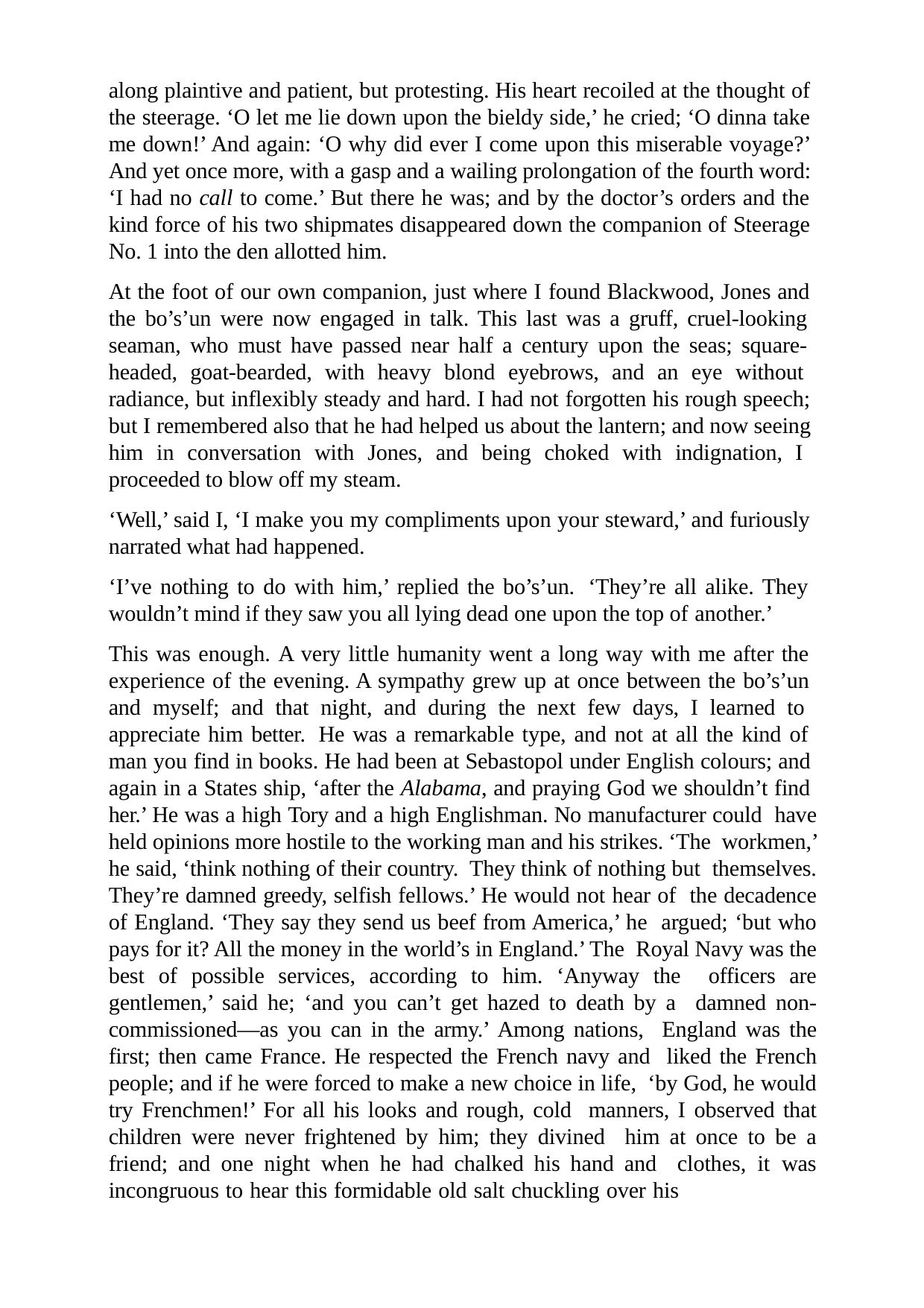

along plaintive and patient, but protesting. His heart recoiled at the thought of  the steerage. ‘O let me lie down upon the bieldy side,’ he cried; ‘O dinna take  me down!’ And again: ‘O why did ever I come upon this miserable voyage?’  And yet once more, with a gasp and a wailing prolongation of the fourth word:  ‘I had no call to come.’ But there he was; and by the doctor’s orders and the  kind force of his two shipmates disappeared down the companion of Steerage  No. 1 into the den allotted him.
At the foot of our own companion, just where I found Blackwood, Jones and  the bo’s’un were now engaged in talk. This last was a gruff, cruel-looking  seaman, who must have passed near half a century upon the seas; square-  headed, goat-bearded, with heavy blond eyebrows, and an eye without  radiance, but inflexibly steady and hard. I had not forgotten his rough speech;  but I remembered also that he had helped us about the lantern; and now seeing  him in conversation with Jones, and being choked with indignation, I  proceeded to blow off my steam.
‘Well,’ said I, ‘I make you my compliments upon your steward,’ and furiously  narrated what had happened.
‘I’ve nothing to do with him,’ replied the bo’s’un. ‘They’re all alike. They  wouldn’t mind if they saw you all lying dead one upon the top of another.’
This was enough. A very little humanity went a long way with me after the  experience of the evening. A sympathy grew up at once between the bo’s’un  and myself; and that night, and during the next few days, I learned to  appreciate him better. He was a remarkable type, and not at all the kind of  man you find in books. He had been at Sebastopol under English colours; and  again in a States ship, ‘after the Alabama, and praying God we shouldn’t find  her.’ He was a high Tory and a high Englishman. No manufacturer could  have held opinions more hostile to the working man and his strikes. ‘The  workmen,’ he said, ‘think nothing of their country. They think of nothing but  themselves. They’re damned greedy, selfish fellows.’ He would not hear of  the decadence of England. ‘They say they send us beef from America,’ he  argued; ‘but who pays for it? All the money in the world’s in England.’ The  Royal Navy was the best of possible services, according to him. ‘Anyway the  officers are gentlemen,’ said he; ‘and you can’t get hazed to death by a  damned non-commissioned—as you can in the army.’ Among nations,  England was the first; then came France. He respected the French navy and  liked the French people; and if he were forced to make a new choice in life,  ‘by God, he would try Frenchmen!’ For all his looks and rough, cold  manners, I observed that children were never frightened by him; they divined  him at once to be a friend; and one night when he had chalked his hand and  clothes, it was incongruous to hear this formidable old salt chuckling over his